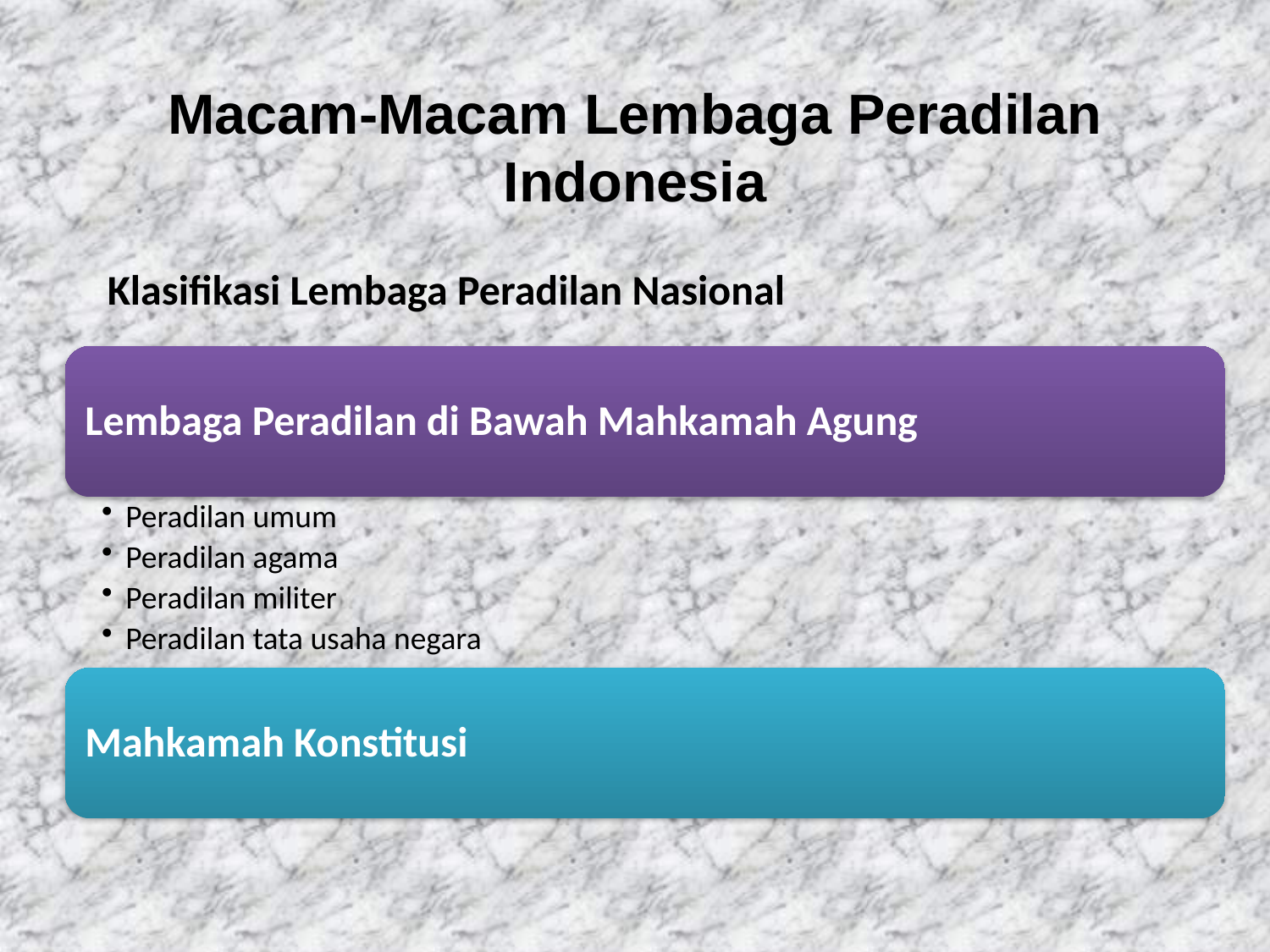

# Macam-Macam Lembaga Peradilan Indonesia
Klasifikasi Lembaga Peradilan Nasional
Lembaga Peradilan di Bawah Mahkamah Agung
Peradilan umum
Peradilan agama
Peradilan militer
Peradilan tata usaha negara
Mahkamah Konstitusi